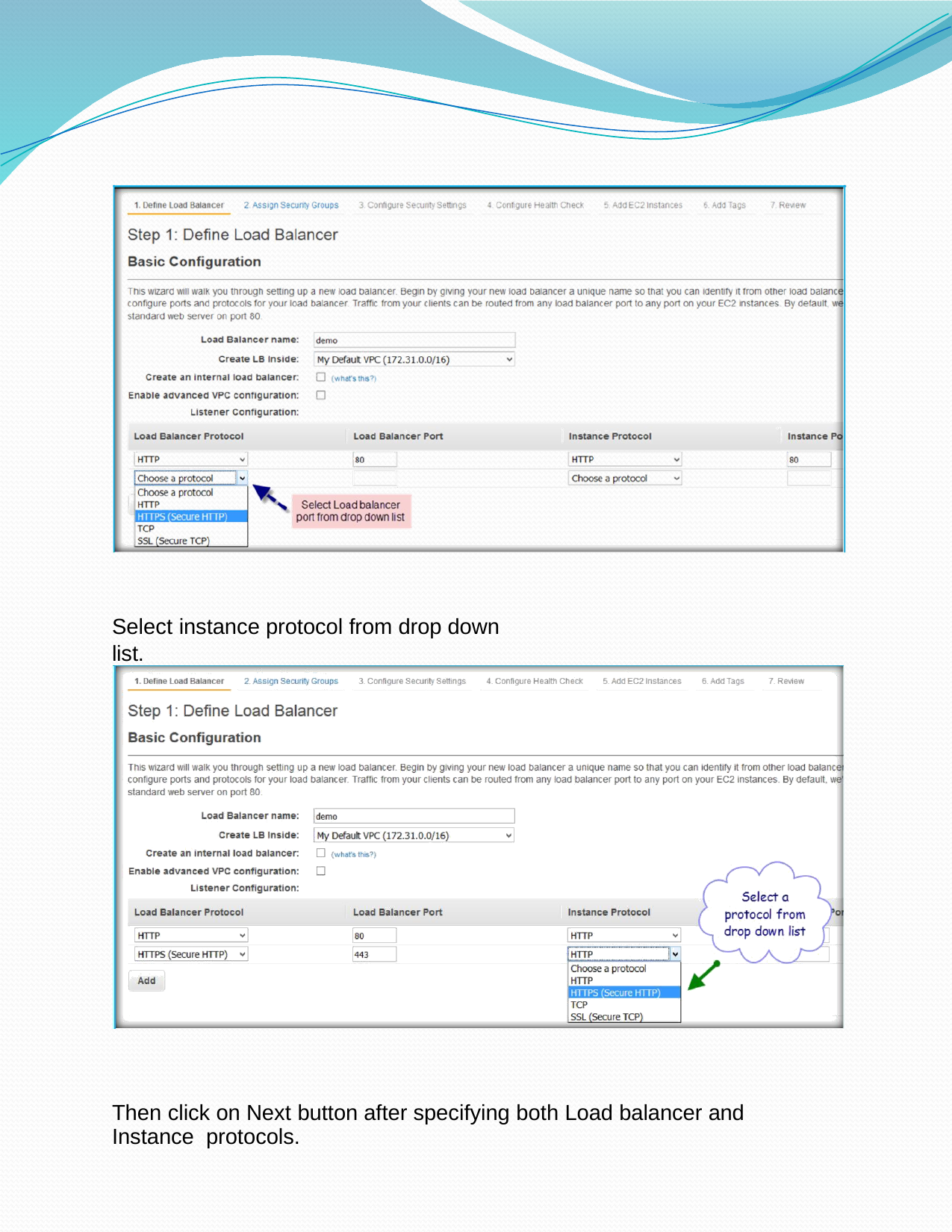

Select instance protocol from drop down list.

Then click on Next button after specifying both Load balancer and Instance  protocols.